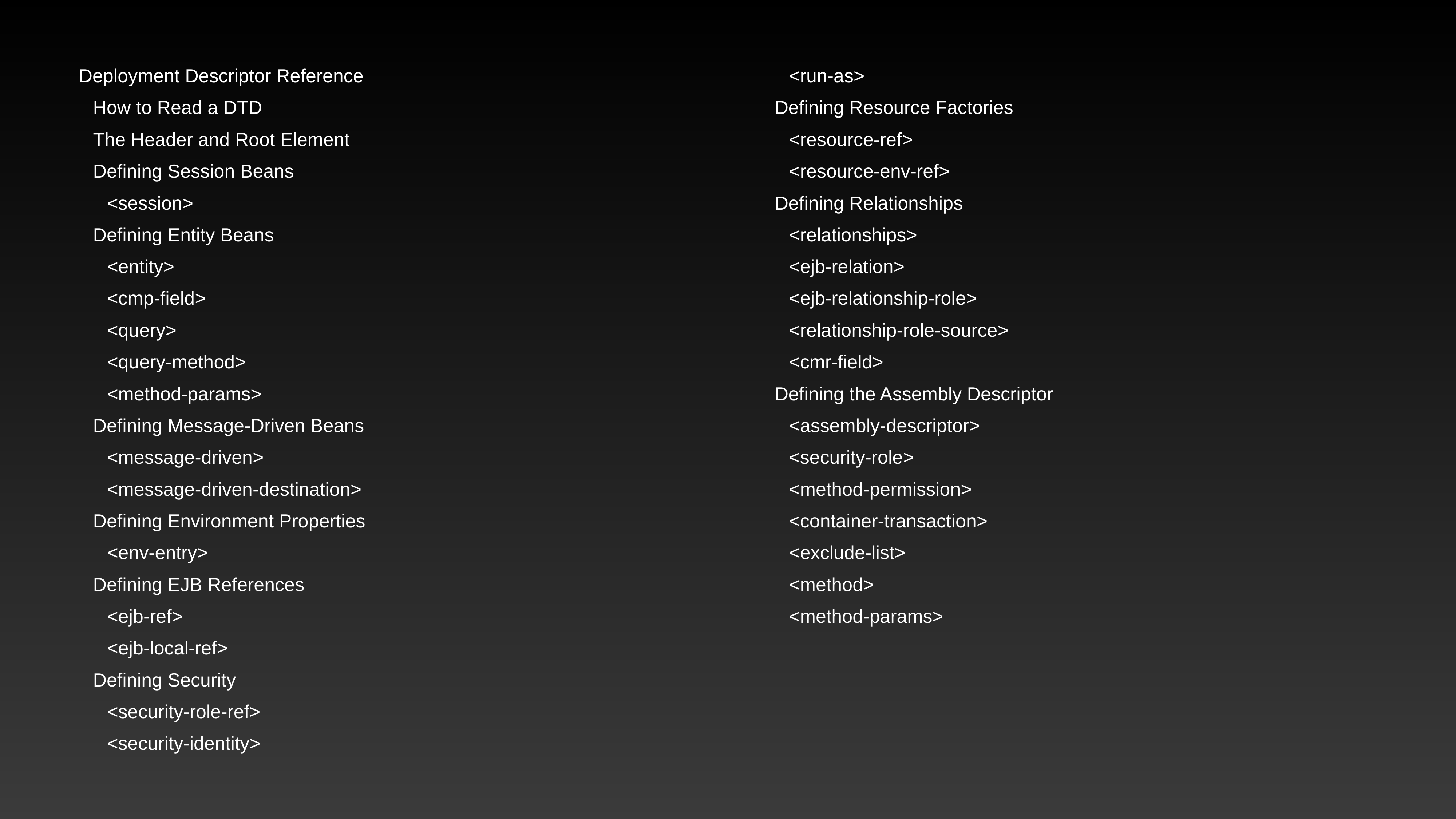

Deployment Descriptor Reference
How to Read a DTD
The Header and Root Element
Defining Session Beans
<session>
Defining Entity Beans
<entity>
<cmp-field>
<query>
<query-method>
<method-params>
Defining Message-Driven Beans
<message-driven>
<message-driven-destination>
Defining Environment Properties
<env-entry>
Defining EJB References
<ejb-ref>
<ejb-local-ref>
Defining Security
<security-role-ref>
<security-identity>
<run-as>
Defining Resource Factories
<resource-ref>
<resource-env-ref>
Defining Relationships
<relationships>
<ejb-relation>
<ejb-relationship-role>
<relationship-role-source>
<cmr-field>
Defining the Assembly Descriptor
<assembly-descriptor>
<security-role>
<method-permission>
<container-transaction>
<exclude-list>
<method>
<method-params>